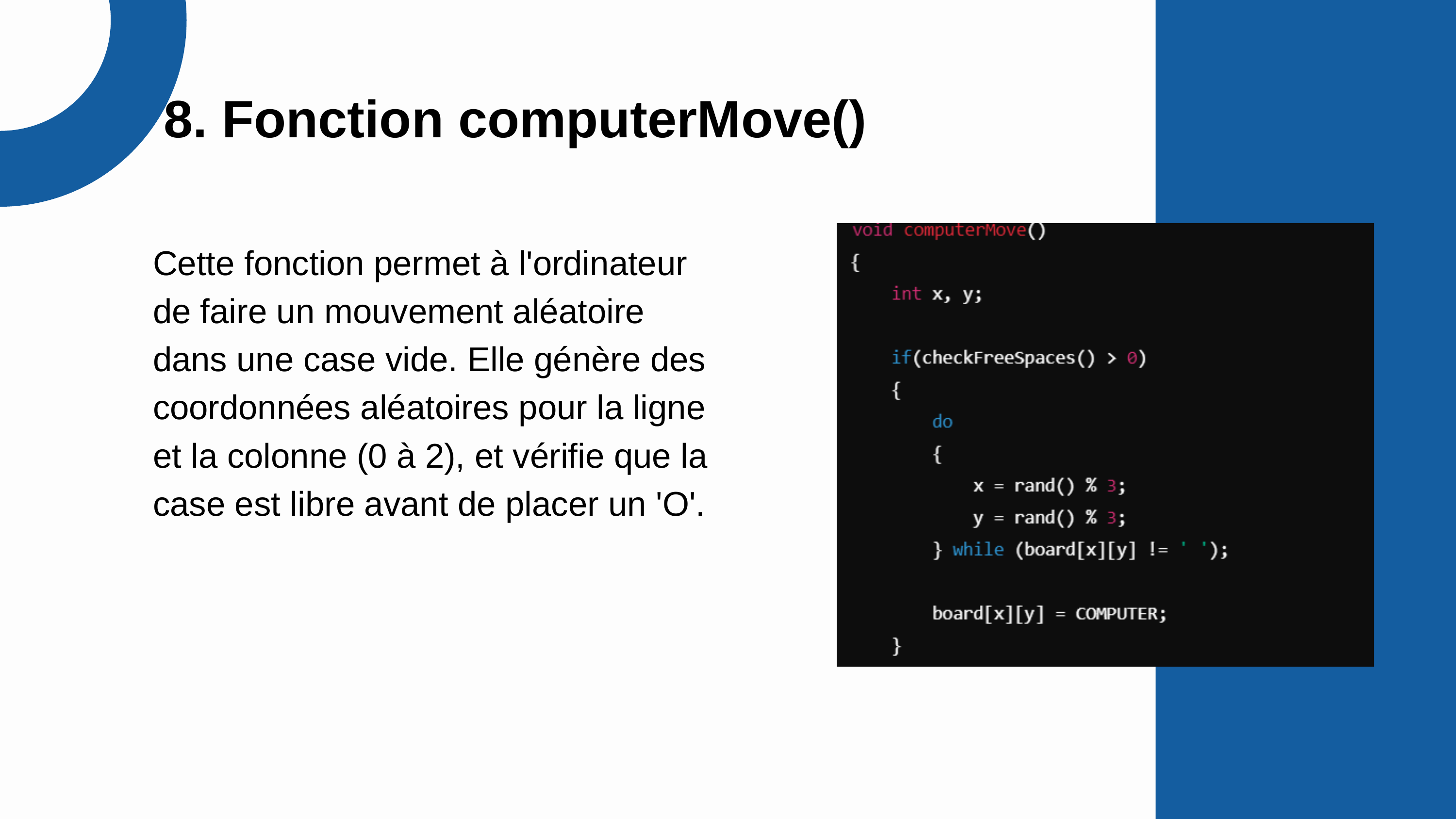

8. Fonction computerMove()

Cette fonction permet à l'ordinateur de faire un mouvement aléatoire dans une case vide. Elle génère des coordonnées aléatoires pour la ligne et la colonne (0 à 2), et vérifie que la case est libre avant de placer un 'O'.